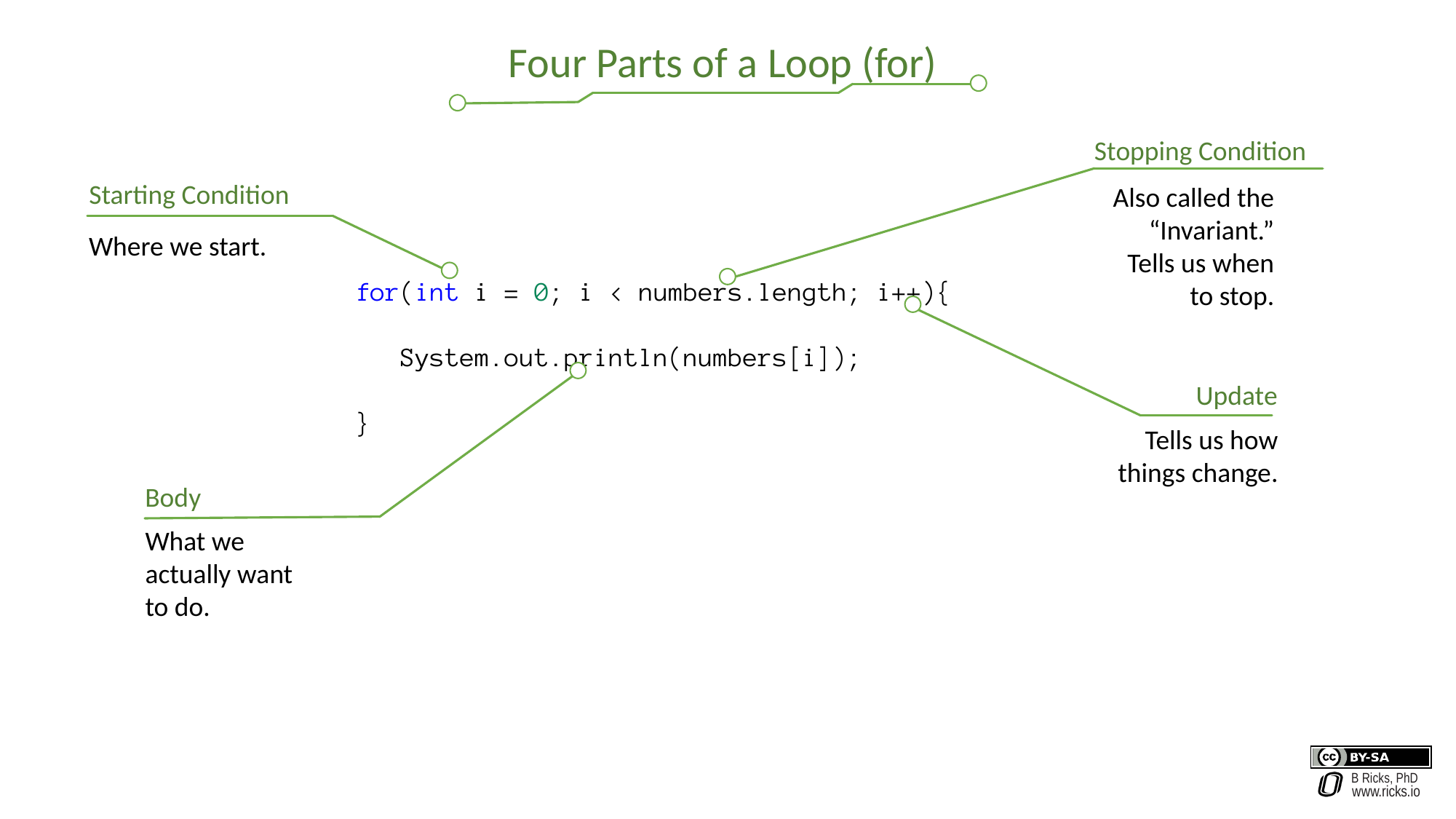

Four Parts of a Loop (for)

Stopping Condition
Starting Condition
Also called the “Invariant.”
Tells us when to stop.
Where we start.

for(int i = 0; i < numbers.length; i++){

   System.out.println(numbers[i]);

}

Update
Tells us how things change.
Body
What we actually want to do.